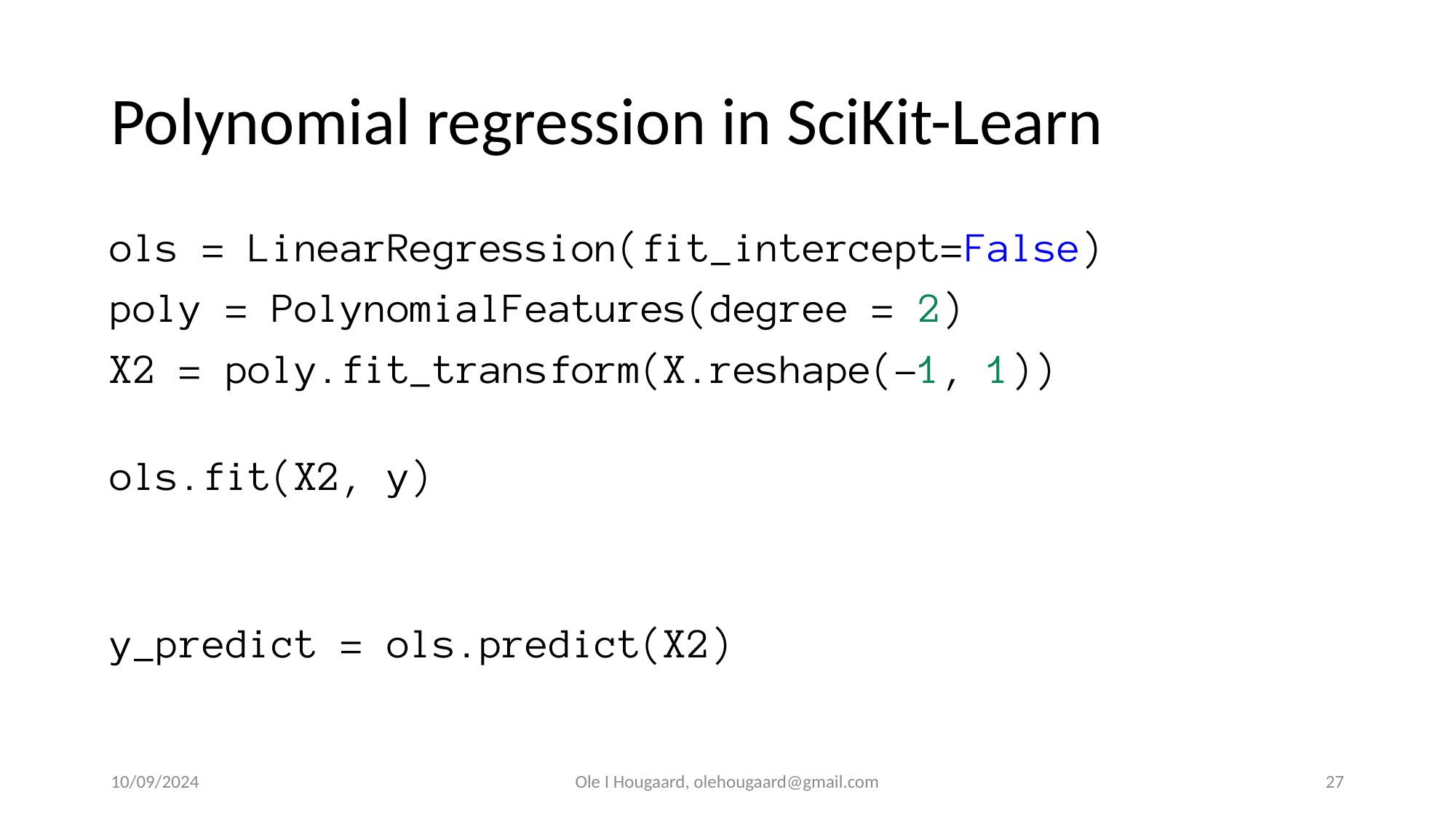

# Polynomial regression in SciKit-Learn
ols = LinearRegression(fit_intercept=False)
poly = PolynomialFeatures(degree = 2)
X2 = poly.fit_transform(X.reshape(-1, 1))
ols.fit(X2, y)

y_predict = ols.predict(X2)

10/09/2024
Ole I Hougaard, olehougaard@gmail.com
27